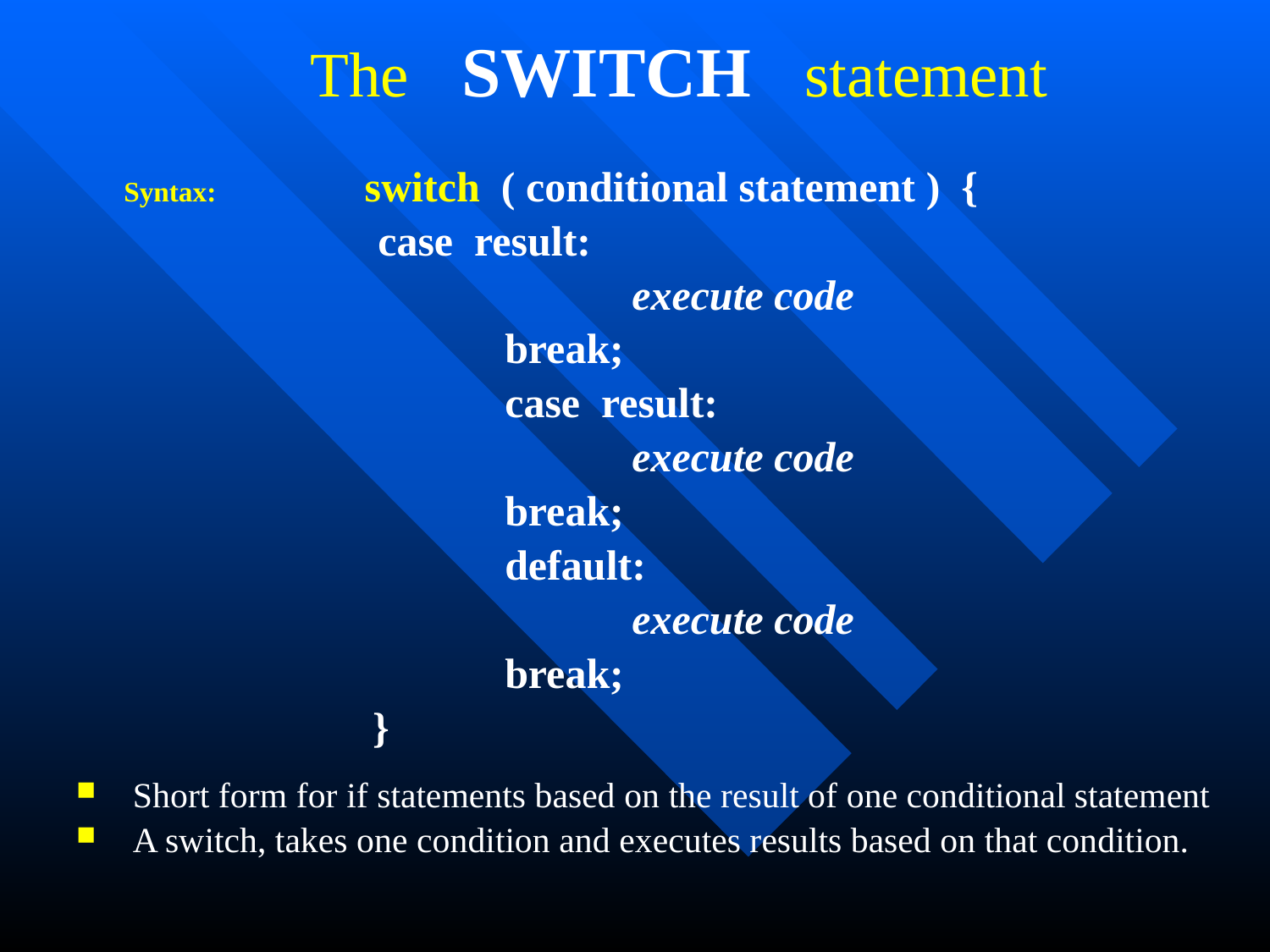

# The   SWITCH   statement
 	Syntax:              switch  ( conditional statement )  {
                           	case  result:
			           		execute code
				break;
				case  result:
			           		execute code
				break;
				default:
			           		execute code
				break;
                            }

 Short form for if statements based on the result of one conditional statement
 A switch, takes one condition and executes results based on that condition.